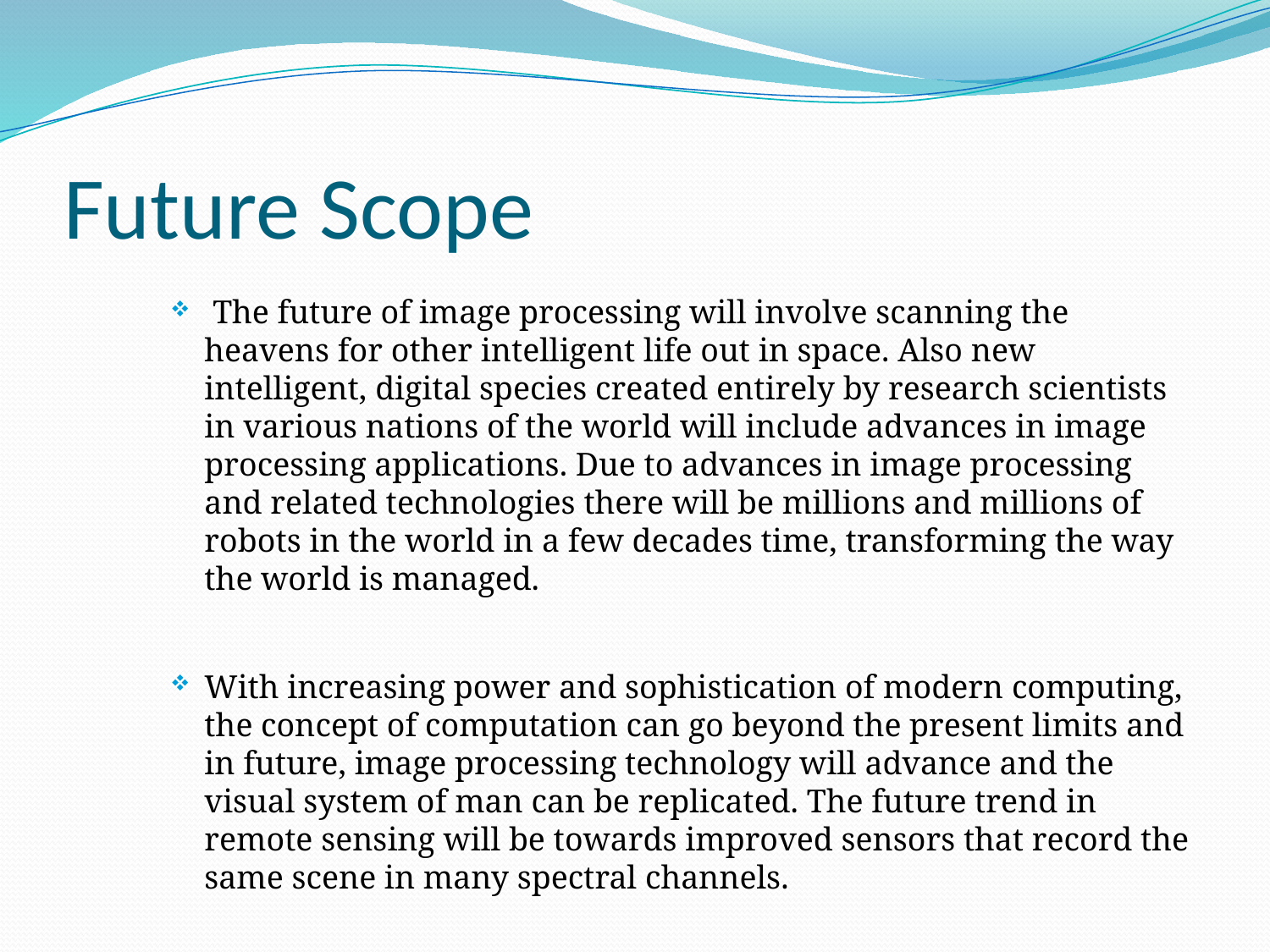

# Future Scope
 The future of image processing will involve scanning the heavens for other intelligent life out in space. Also new intelligent, digital species created entirely by research scientists in various nations of the world will include advances in image processing applications. Due to advances in image processing and related technologies there will be millions and millions of robots in the world in a few decades time, transforming the way the world is managed.

With increasing power and sophistication of modern computing, the concept of computation can go beyond the present limits and in future, image processing technology will advance and the visual system of man can be replicated. The future trend in remote sensing will be towards improved sensors that record the same scene in many spectral channels.